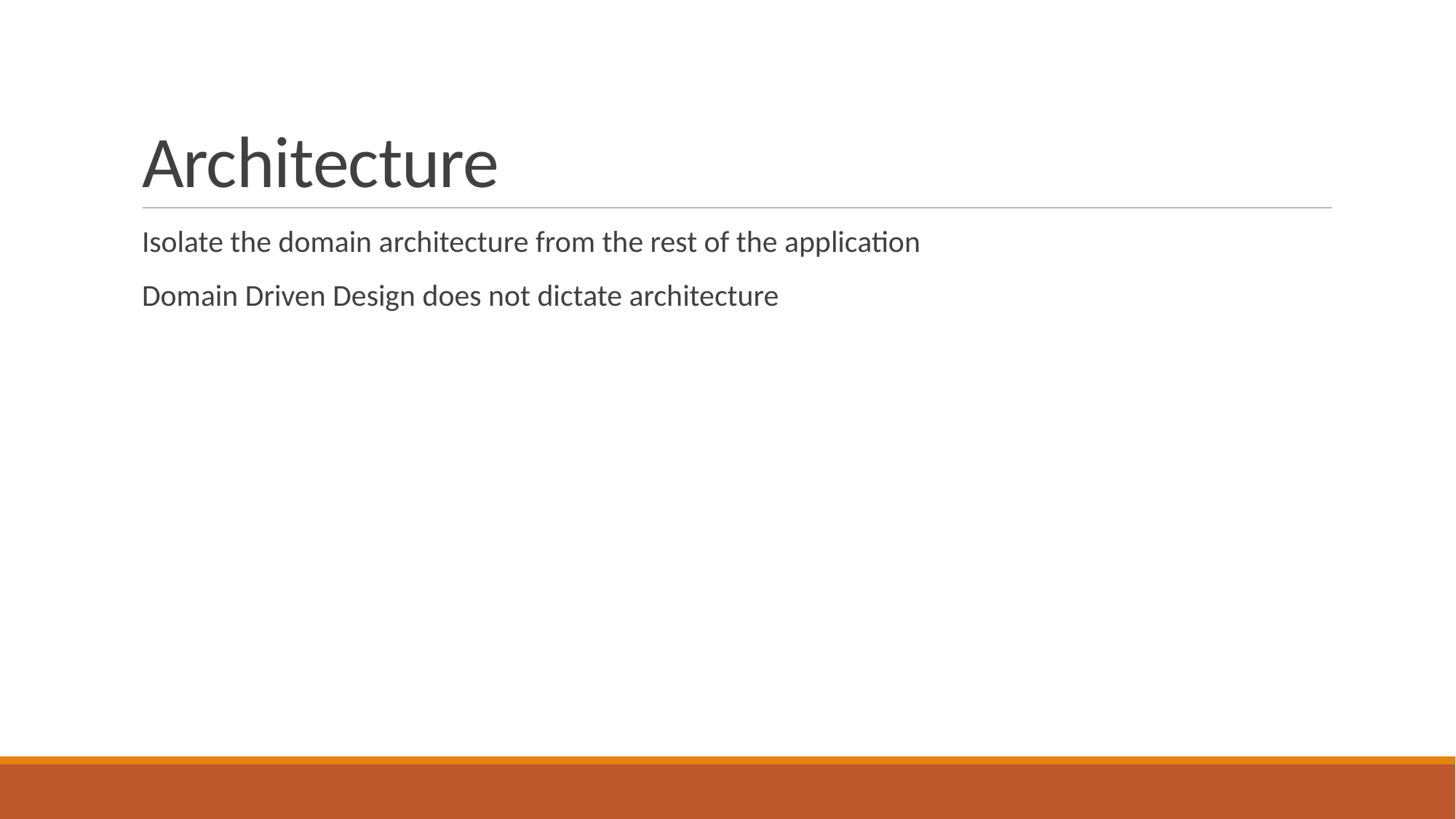

# Architecture
Isolate the domain architecture from the rest of the application
Domain Driven Design does not dictate architecture